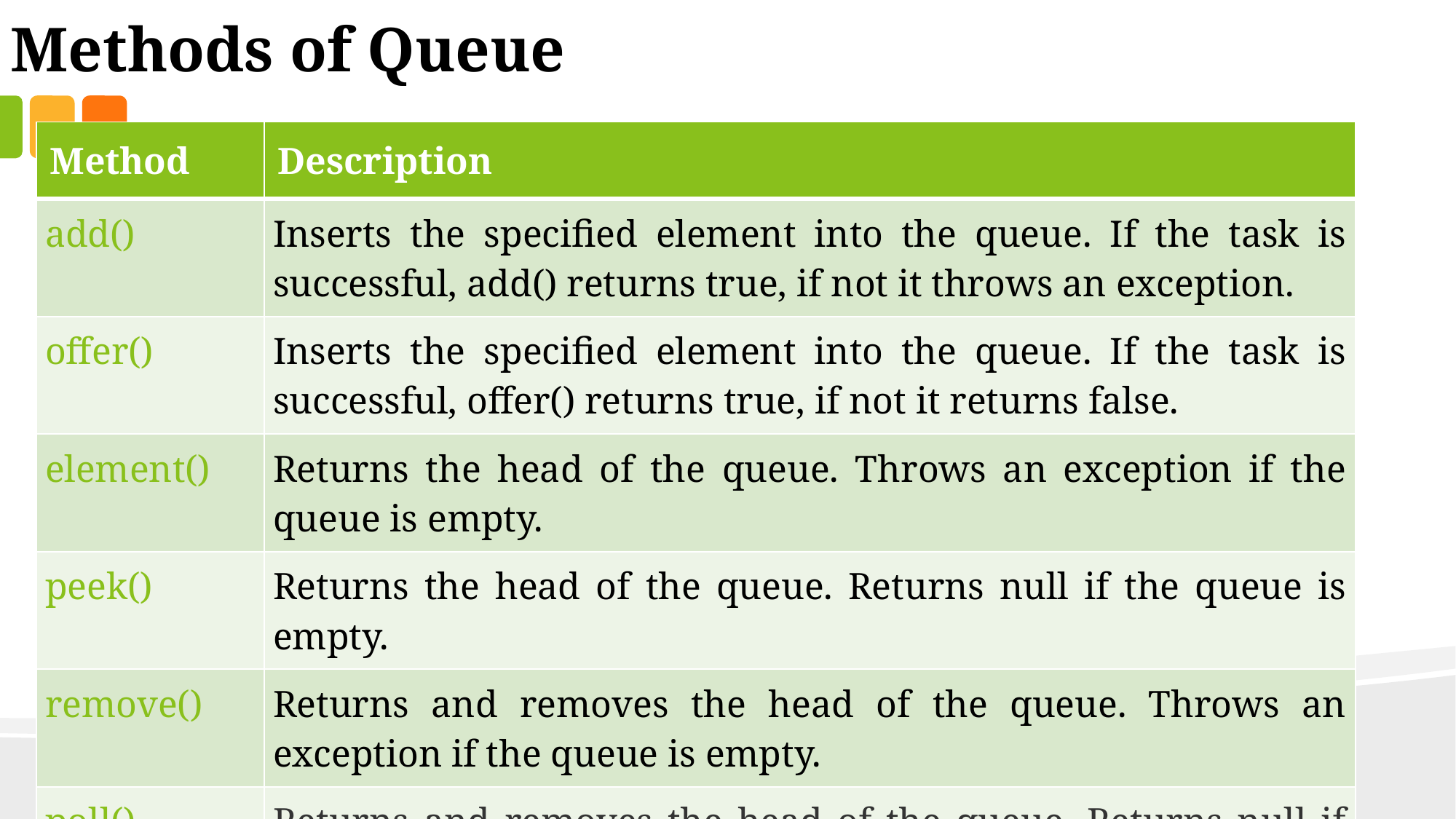

Methods of Queue
| Method | Description |
| --- | --- |
| add() | Inserts the specified element into the queue. If the task is successful, add() returns true, if not it throws an exception. |
| offer() | Inserts the specified element into the queue. If the task is successful, offer() returns true, if not it returns false. |
| element() | Returns the head of the queue. Throws an exception if the queue is empty. |
| peek() | Returns the head of the queue. Returns null if the queue is empty. |
| remove() | Returns and removes the head of the queue. Throws an exception if the queue is empty. |
| poll() | Returns and removes the head of the queue. Returns null if the queue is empty. |